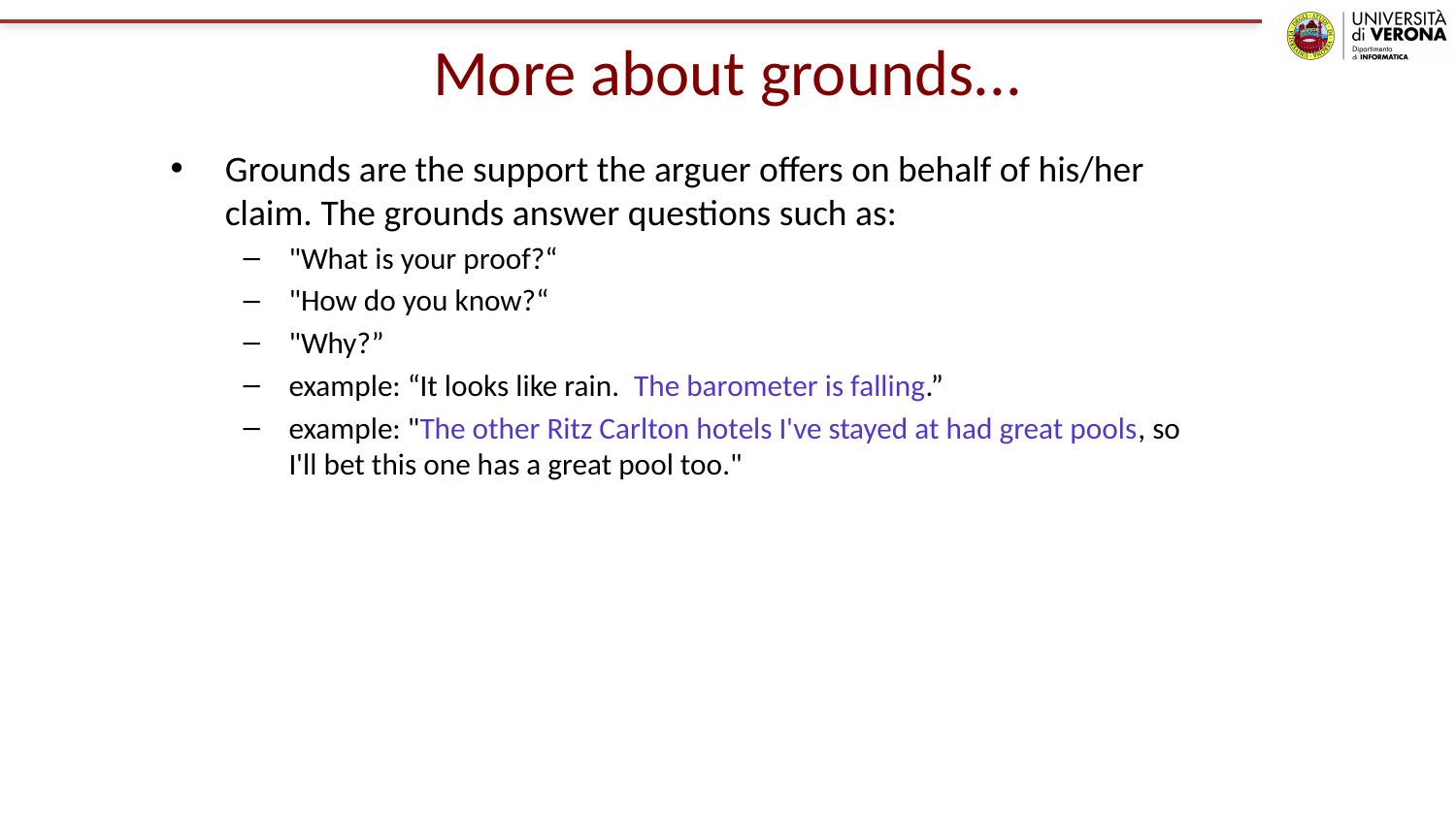

# More about grounds...
Grounds are the support the arguer offers on behalf of his/her claim. The grounds answer questions such as:
"What is your proof?“
"How do you know?“
"Why?”
example: “It looks like rain.  The barometer is falling.”
example: "The other Ritz Carlton hotels I've stayed at had great pools, so I'll bet this one has a great pool too."